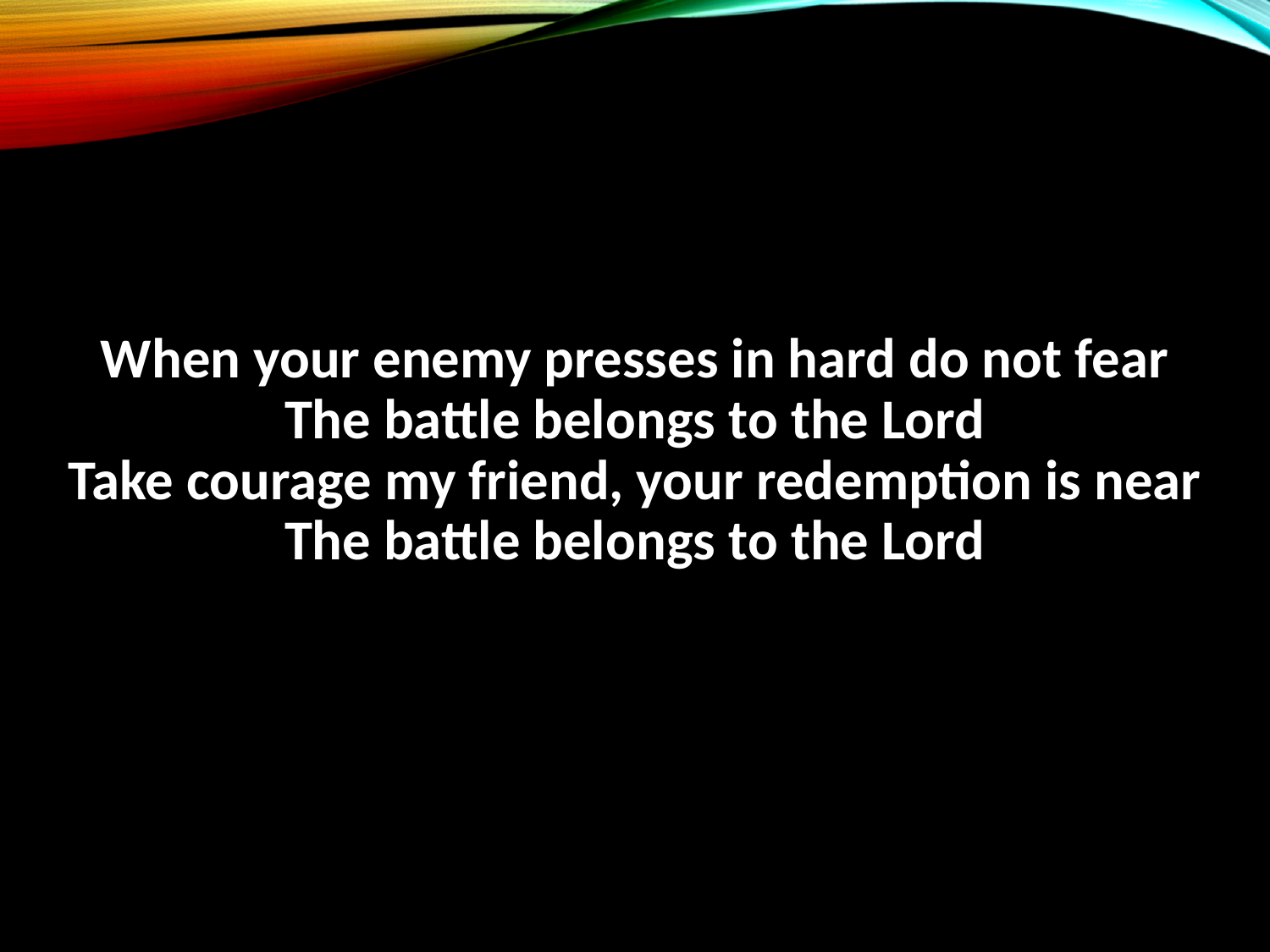

When your enemy presses in hard do not fear
The battle belongs to the Lord
Take courage my friend, your redemption is near
The battle belongs to the Lord